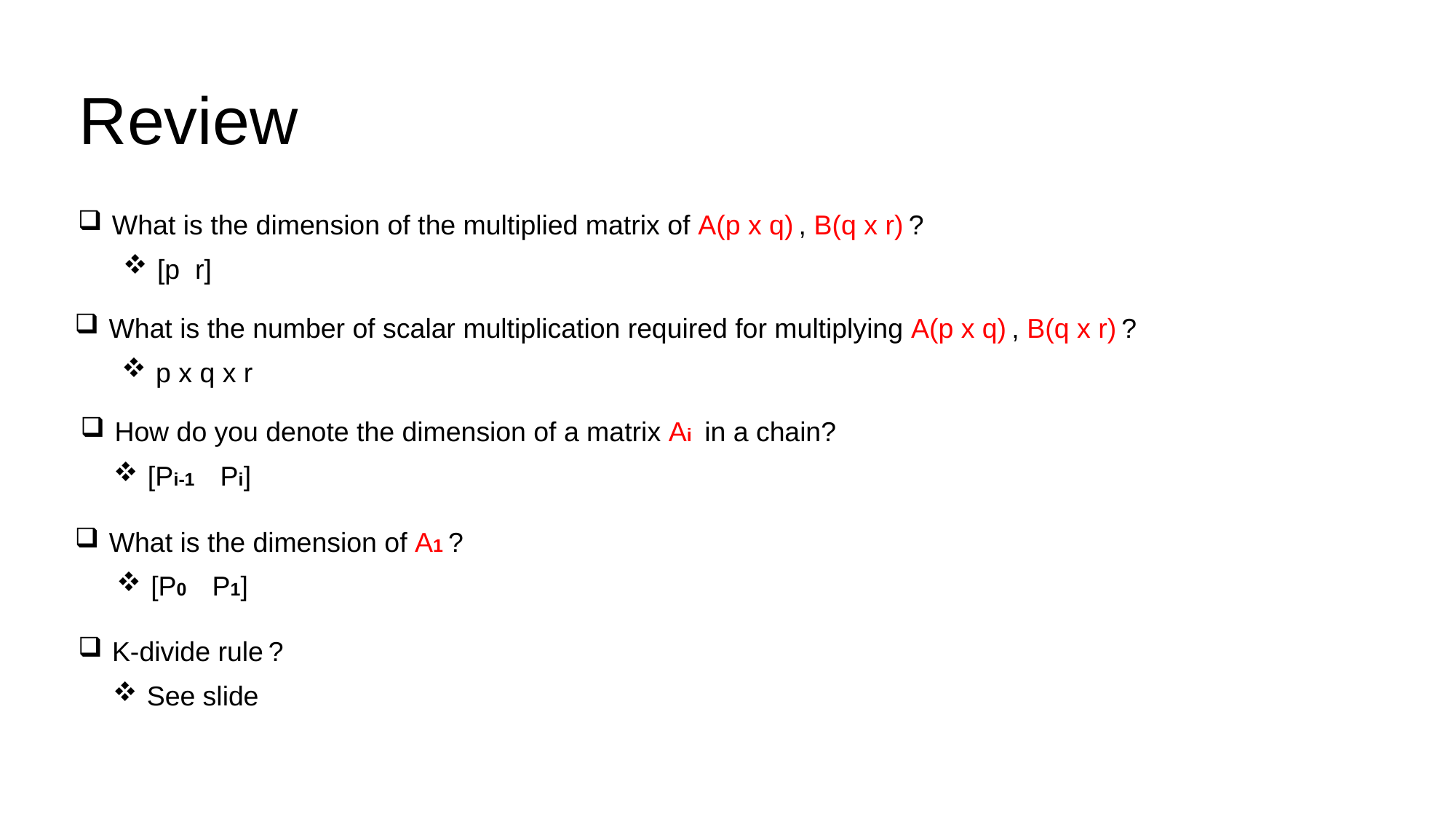

# Review
What is the dimension of the multiplied matrix of A(p x q) , B(q x r) ?
[p  r]
What is the number of scalar multiplication required for multiplying A(p x q) , B(q x r) ?
p x q x r
How do you denote the dimension of a matrix Ai  in a chain?
[Pi-1    Pi]
What is the dimension of A1 ?
[P0    P1]
K-divide rule ?
See slide